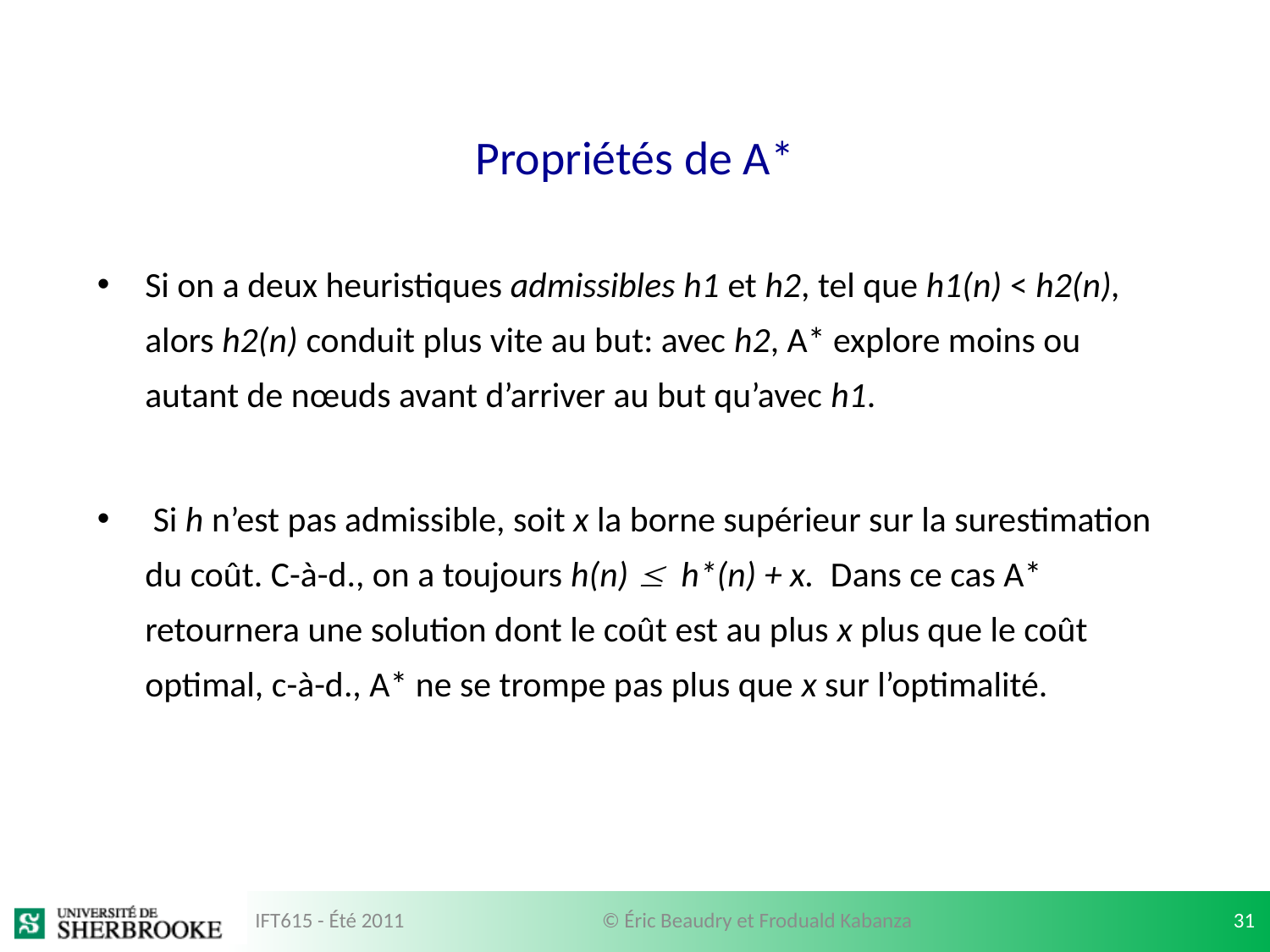

# Propriétés de A*
Si on a deux heuristiques admissibles h1 et h2, tel que h1(n) < h2(n), alors h2(n) conduit plus vite au but: avec h2, A* explore moins ou autant de nœuds avant d’arriver au but qu’avec h1.

 Si h n’est pas admissible, soit x la borne supérieur sur la surestimation du coût. C-à-d., on a toujours h(n) ≤  h*(n) + x.  Dans ce cas A* retournera une solution dont le coût est au plus x plus que le coût optimal, c-à-d., A* ne se trompe pas plus que x sur l’optimalité.
IFT615 - Été 2011
© Éric Beaudry et Froduald Kabanza
31